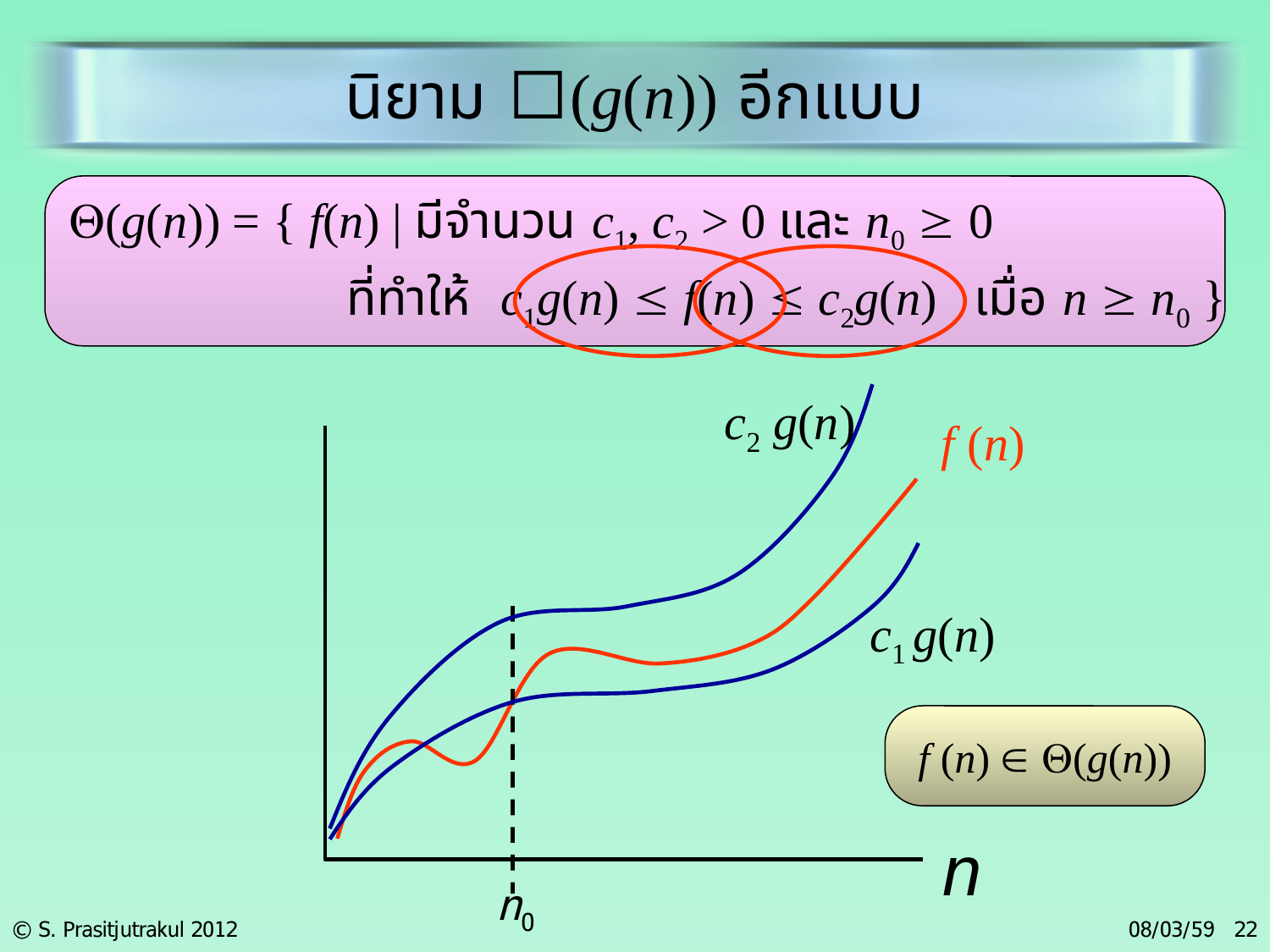

# นิยาม Θ(g(n)) อีกแบบ
Θ(g(n)) = { f(n) | มีจำนวน c1, c2 > 0 และ n0 ≥ 0
                  ที่ทำให้  c1g(n) ≤ f(n) ≤ c2g(n)   เมื่อ n ≥ n0 }

c2 g(n)
f (n)

n

c1 g(n)

n0
f (n) ∈ Θ(g(n))